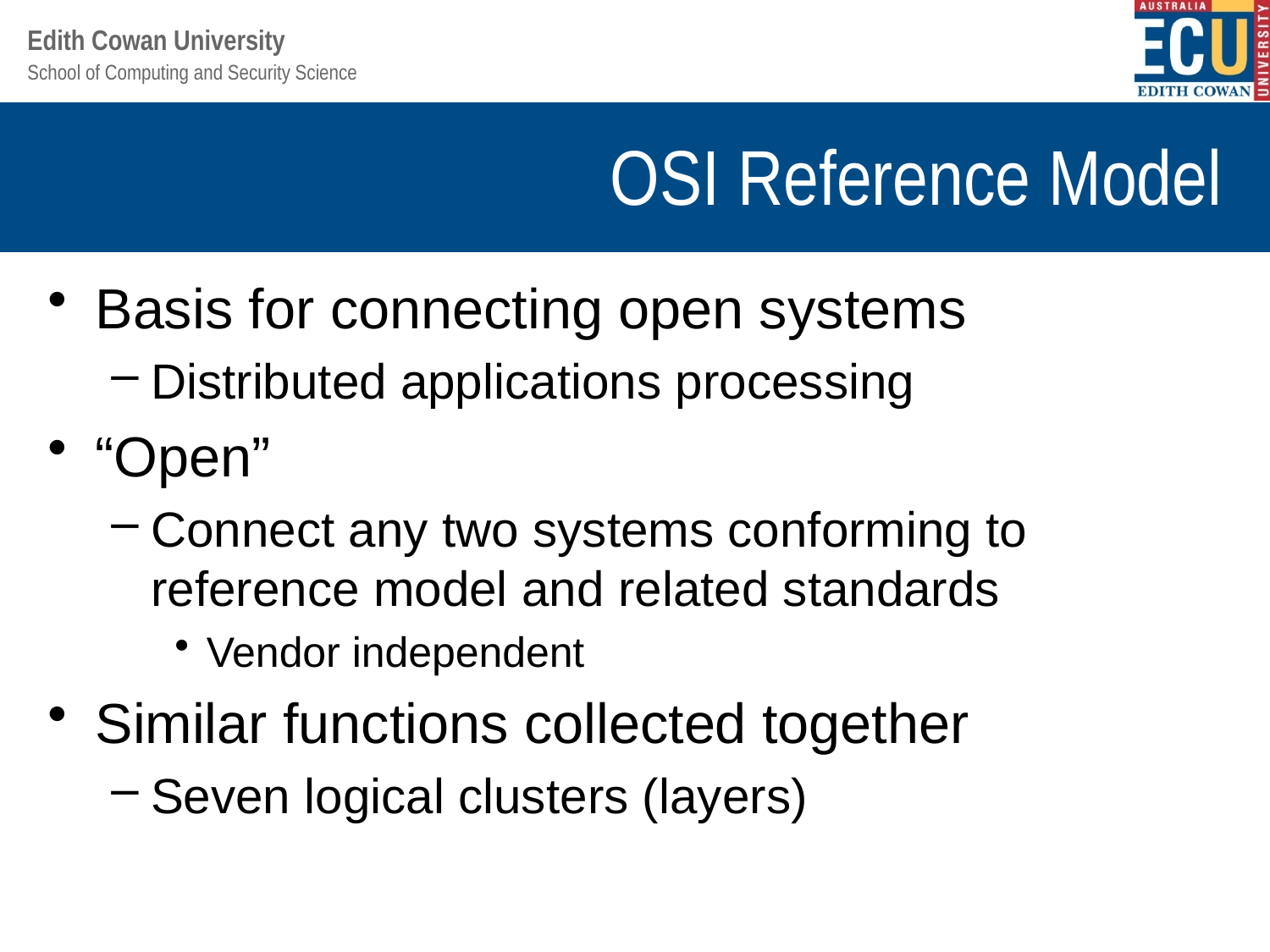

# OSI Reference Model
Basis for connecting open systems
Distributed applications processing
“Open”
Connect any two systems conforming to reference model and related standards
Vendor independent
Similar functions collected together
Seven logical clusters (layers)